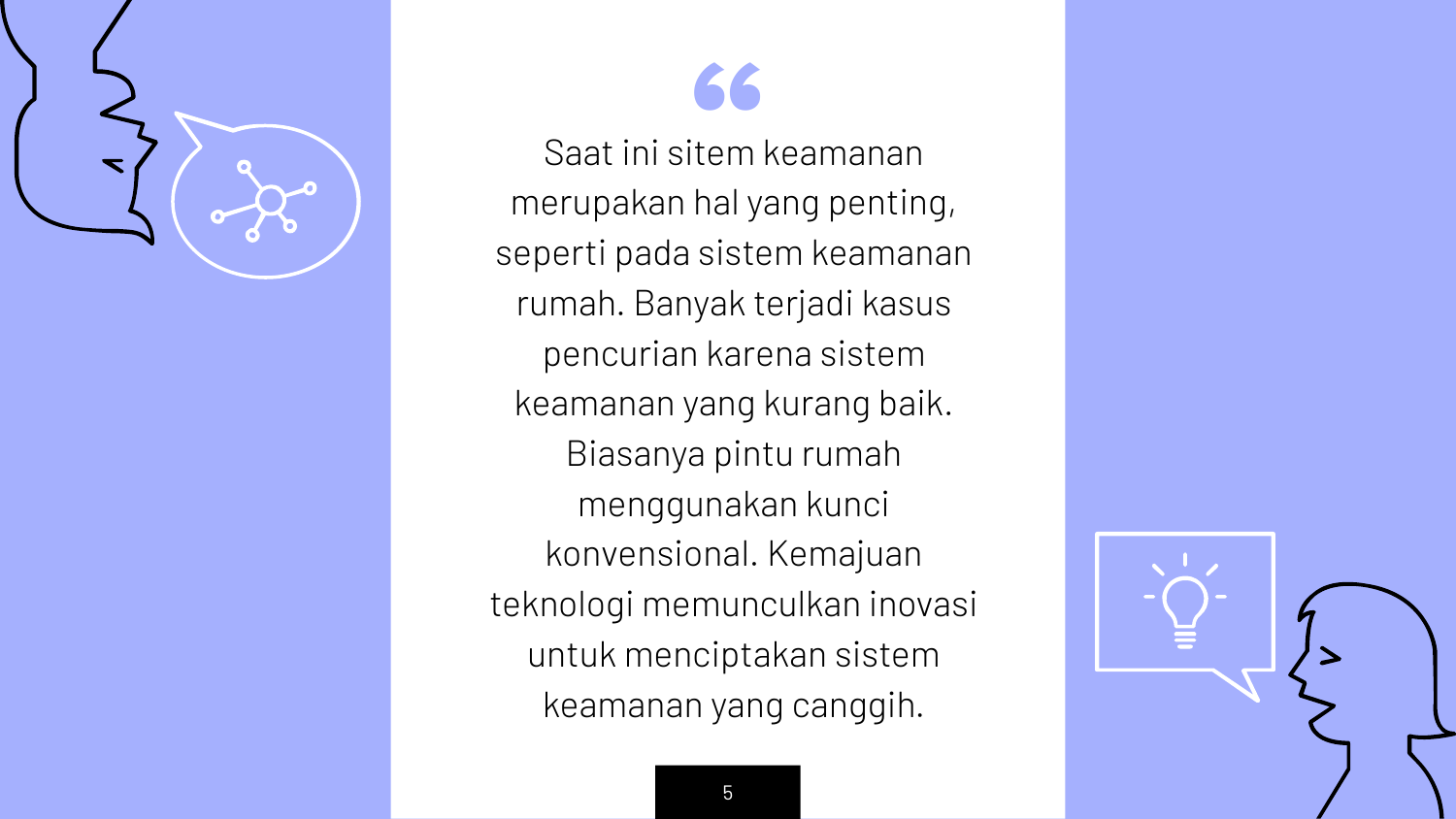

Saat ini sitem keamanan merupakan hal yang penting, seperti pada sistem keamanan rumah. Banyak terjadi kasus pencurian karena sistem keamanan yang kurang baik. Biasanya pintu rumah menggunakan kunci konvensional. Kemajuan teknologi memunculkan inovasi untuk menciptakan sistem keamanan yang canggih.
5